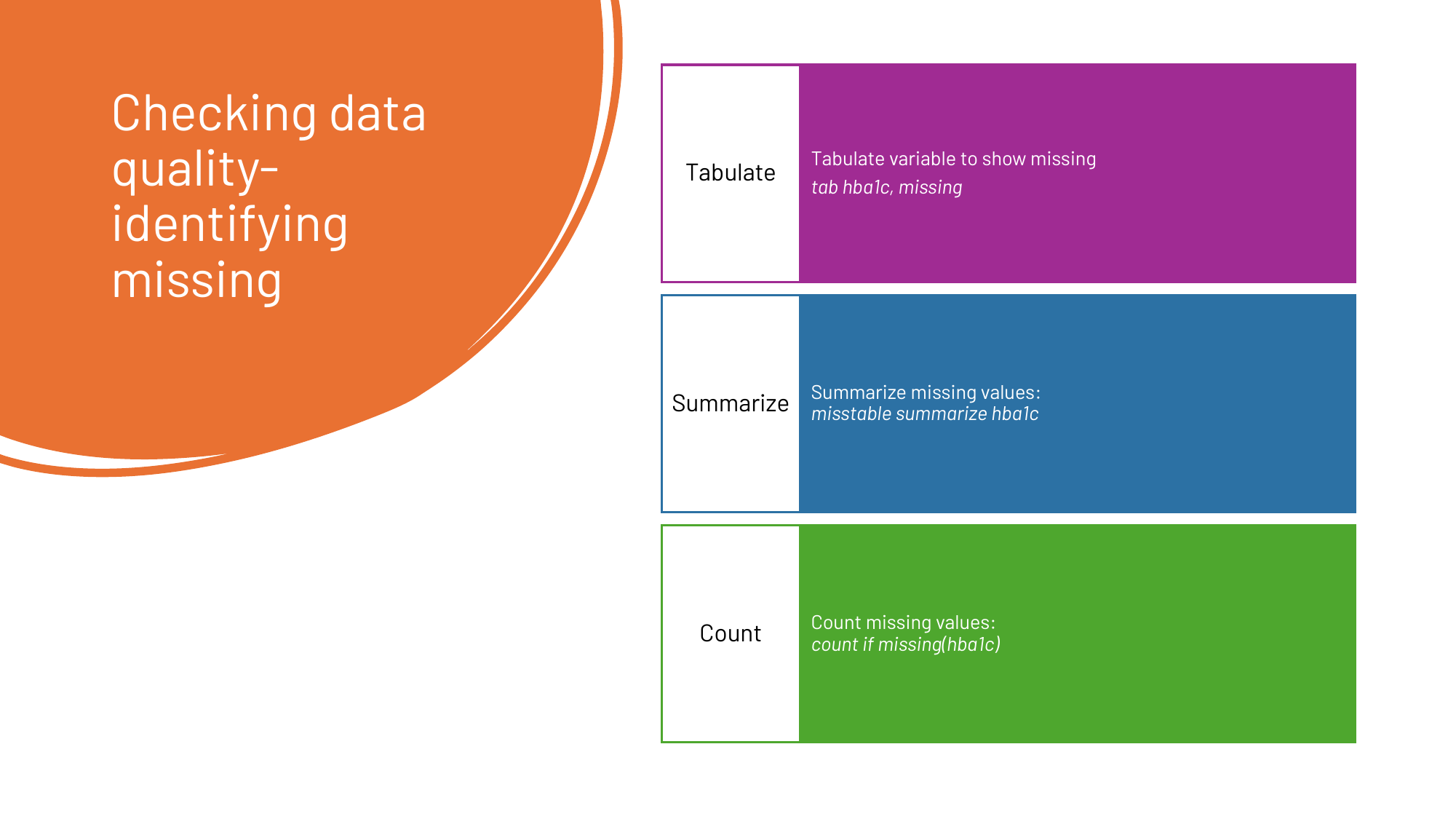

Tabulate variable to show missing
tab hba1c, missing
Tabulate
Summarize missing values:
misstable summarize hba1c
Summarize
Count missing values:
count if missing(hba1c)
Count
# Checking data quality-identifying missing